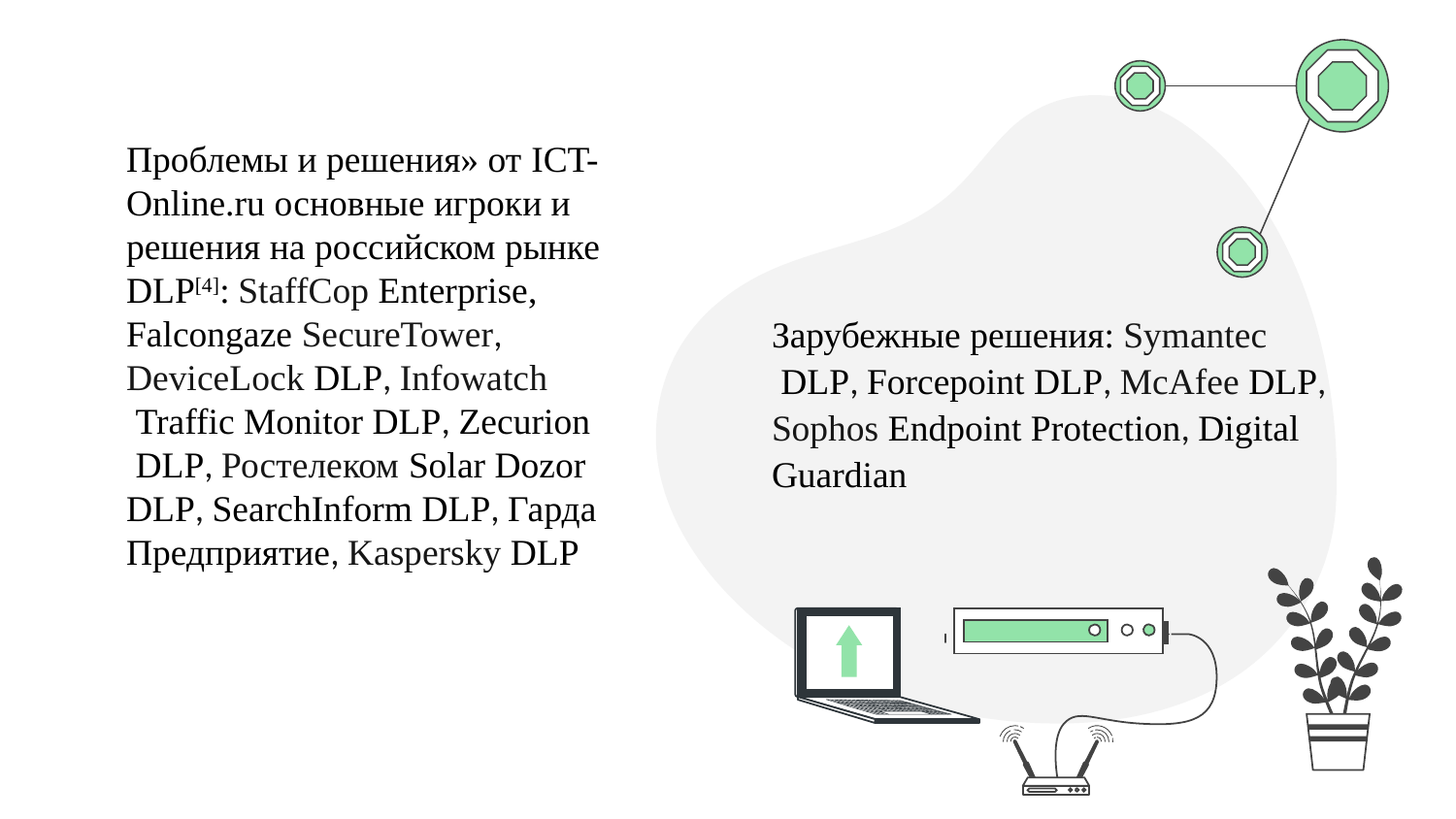

Проблемы и решения» от ICT-Online.ru основные игроки и решения на российском рынке DLP[4]: StaffCop Enterprise, Falcongaze SecureTower, DeviceLock DLP, Infowatch Traffic Monitor DLP, Zecurion DLP, Ростелеком Solar Dozor DLP, SearchInform DLP, Гарда Предприятие, Kaspersky DLP

Зарубежные решения: Symantec DLP, Forcepoint DLP, McAfee DLP, Sophos Endpoint Protection, Digital Guardian